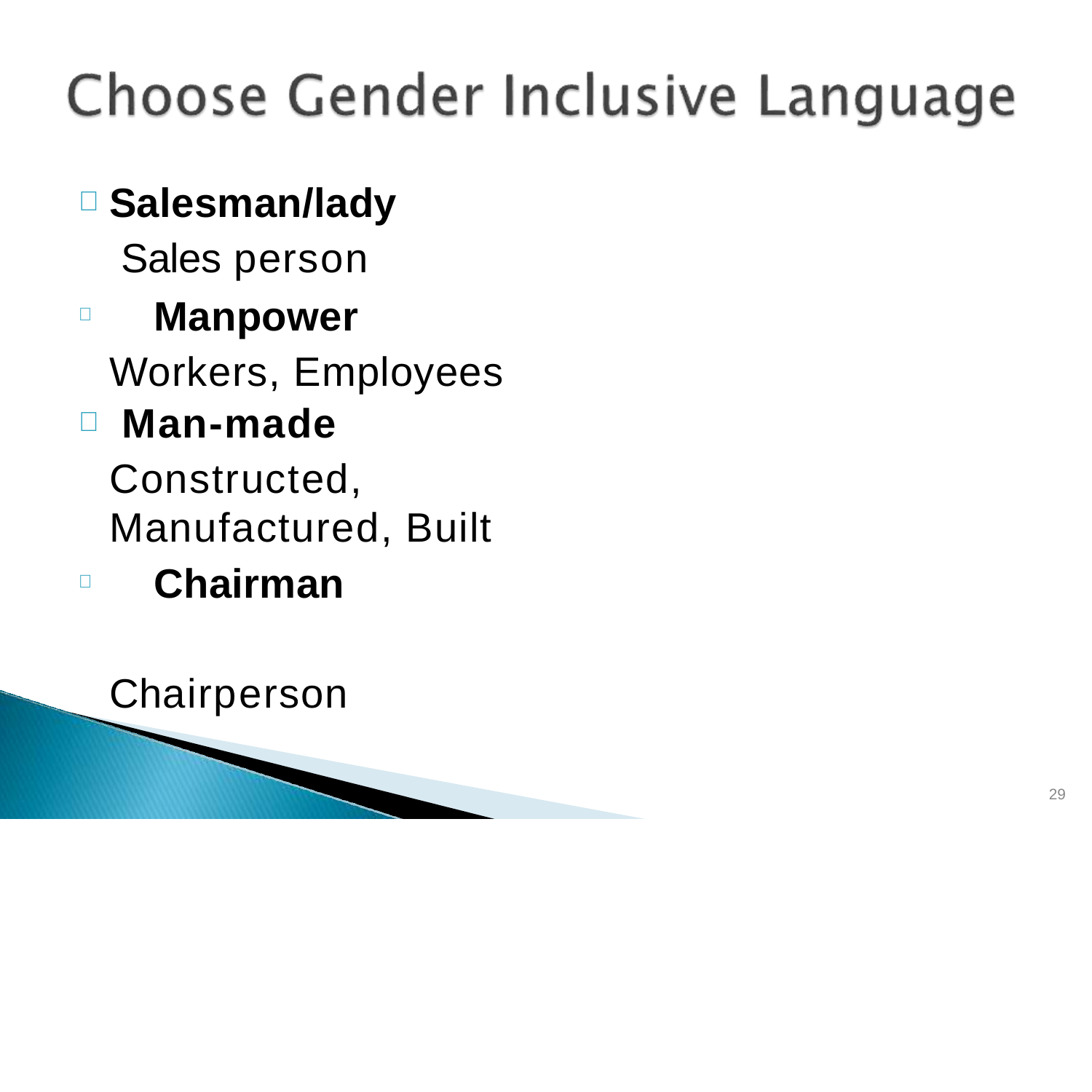

Salesman/lady  Sales person
	Manpower  Workers, Employees
Man-made
Constructed, Manufactured, Built
	Chairman  Chairperson
29